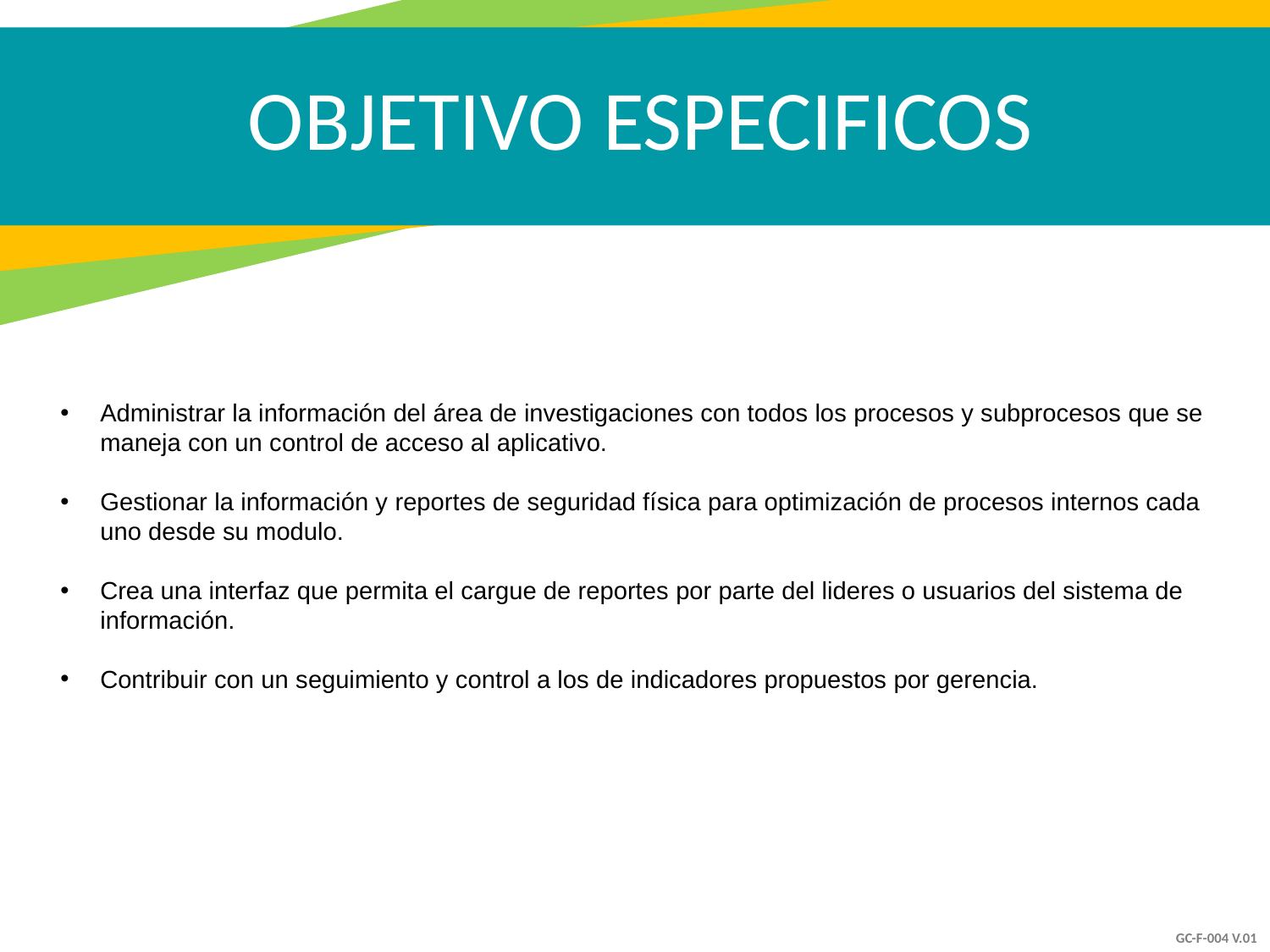

OBJETIVO ESPECIFICOS

Administrar la información del área de investigaciones con todos los procesos y subprocesos que se maneja con un control de acceso al aplicativo.

Gestionar la información y reportes de seguridad física para optimización de procesos internos cada uno desde su modulo.

Crea una interfaz que permita el cargue de reportes por parte del lideres o usuarios del sistema de información.

Contribuir con un seguimiento y control a los de indicadores propuestos por gerencia.